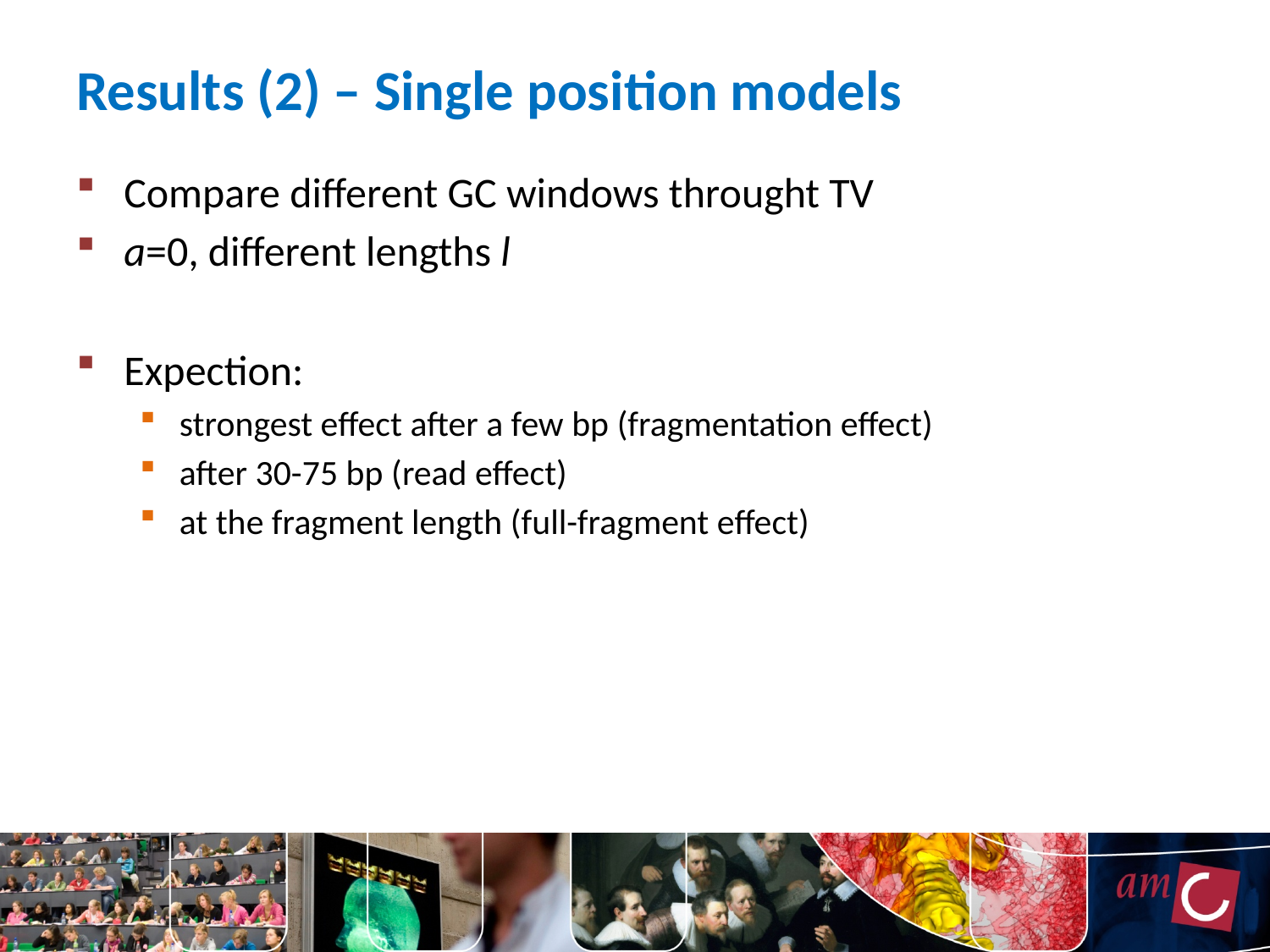

# Results (2) – Single position models
Compare different GC windows throught TV
a=0, different lengths l

Expection:
strongest effect after a few bp (fragmentation effect)
after 30-75 bp (read effect)
at the fragment length (full-fragment effect)